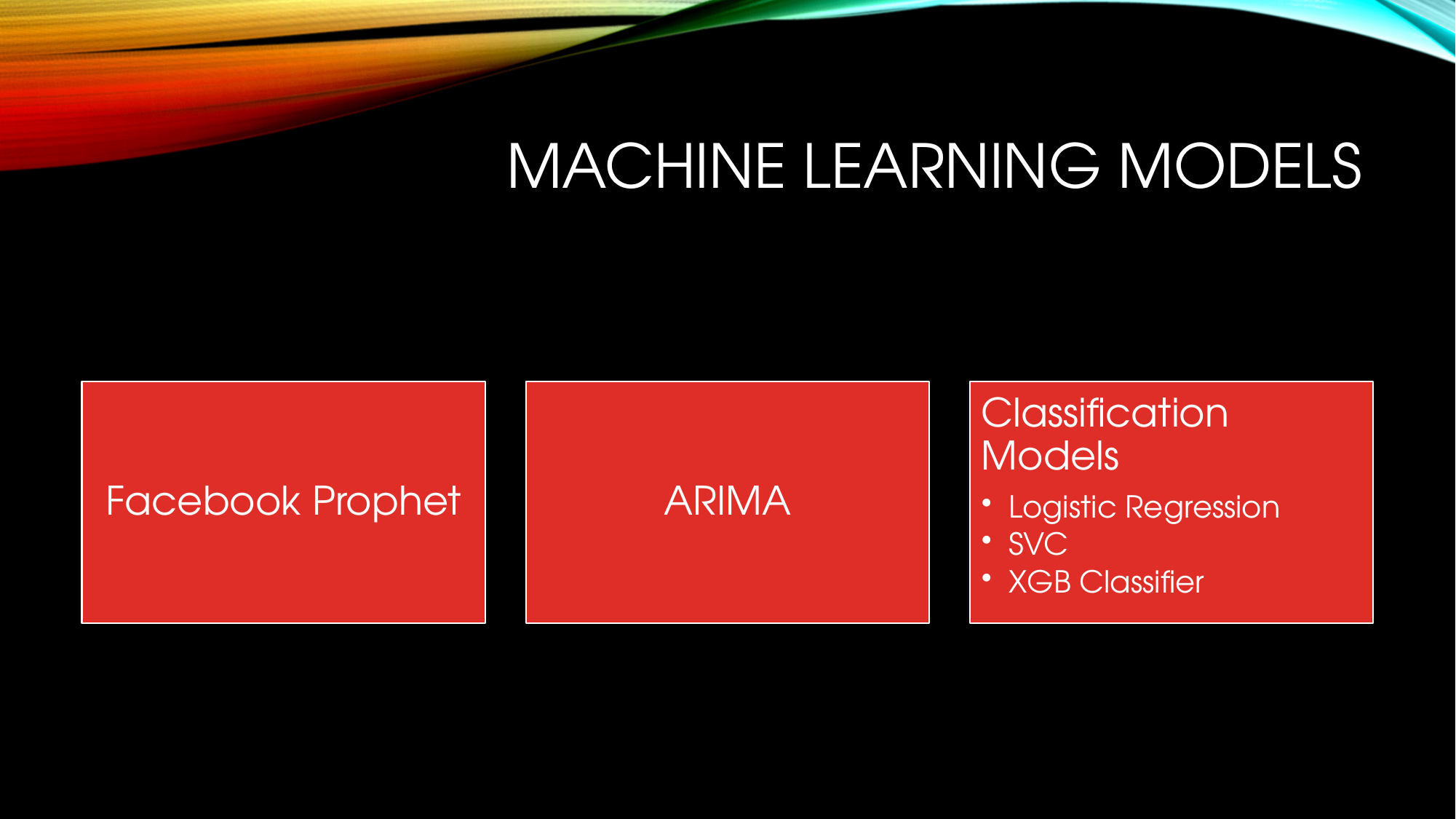

# MACHINE LEARNING MODELS
Facebook Prophet
ARIMA
Classification Models
Logistic Regression
SVC
XGB Classifier